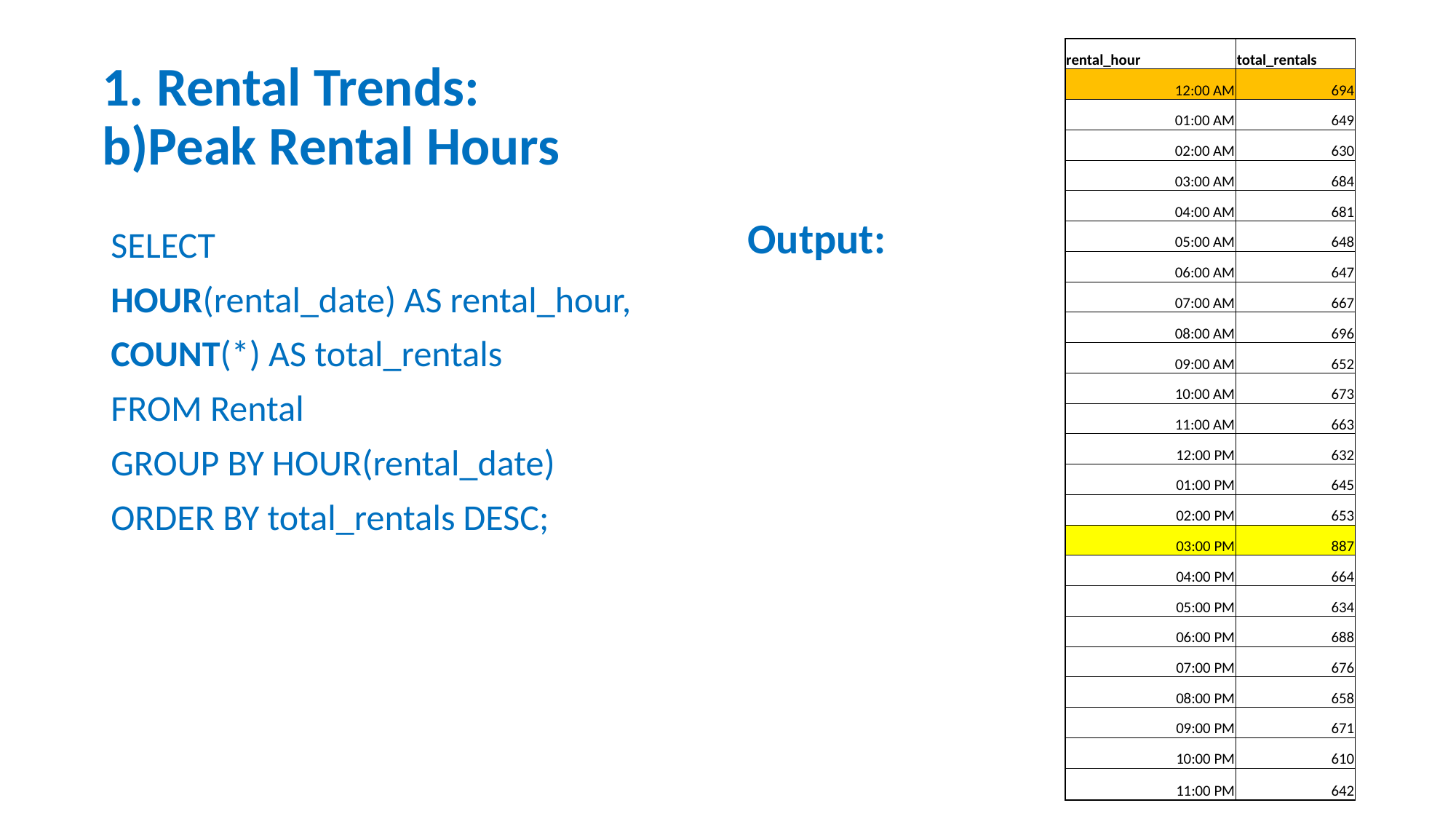

# 1. Rental Trends: b)Peak Rental Hours
| rental\_hour | total\_rentals |
| --- | --- |
| 12:00 AM | 694 |
| 01:00 AM | 649 |
| 02:00 AM | 630 |
| 03:00 AM | 684 |
| 04:00 AM | 681 |
| 05:00 AM | 648 |
| 06:00 AM | 647 |
| 07:00 AM | 667 |
| 08:00 AM | 696 |
| 09:00 AM | 652 |
| 10:00 AM | 673 |
| 11:00 AM | 663 |
| 12:00 PM | 632 |
| 01:00 PM | 645 |
| 02:00 PM | 653 |
| 03:00 PM | 887 |
| 04:00 PM | 664 |
| 05:00 PM | 634 |
| 06:00 PM | 688 |
| 07:00 PM | 676 |
| 08:00 PM | 658 |
| 09:00 PM | 671 |
| 10:00 PM | 610 |
| 11:00 PM | 642 |
Output:
SELECT
HOUR(rental_date) AS rental_hour,
COUNT(*) AS total_rentals
FROM Rental
GROUP BY HOUR(rental_date)
ORDER BY total_rentals DESC;